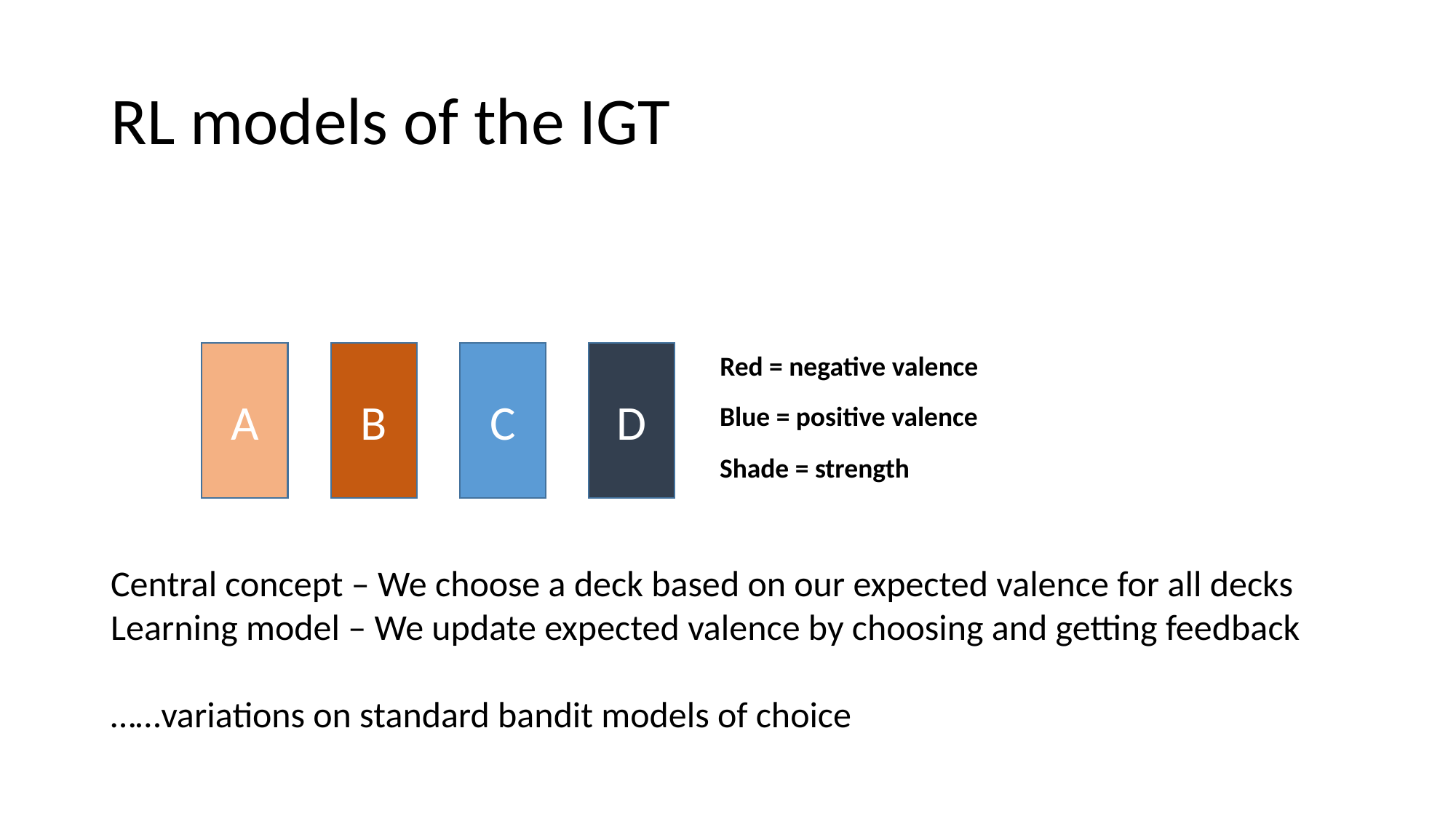

# RL models of the IGT
A
B
C
D
Red = negative valence
Blue = positive valence
Shade = strength
Central concept – We choose a deck based on our expected valence for all decks
Learning model – We update expected valence by choosing and getting feedback

……variations on standard bandit models of choice